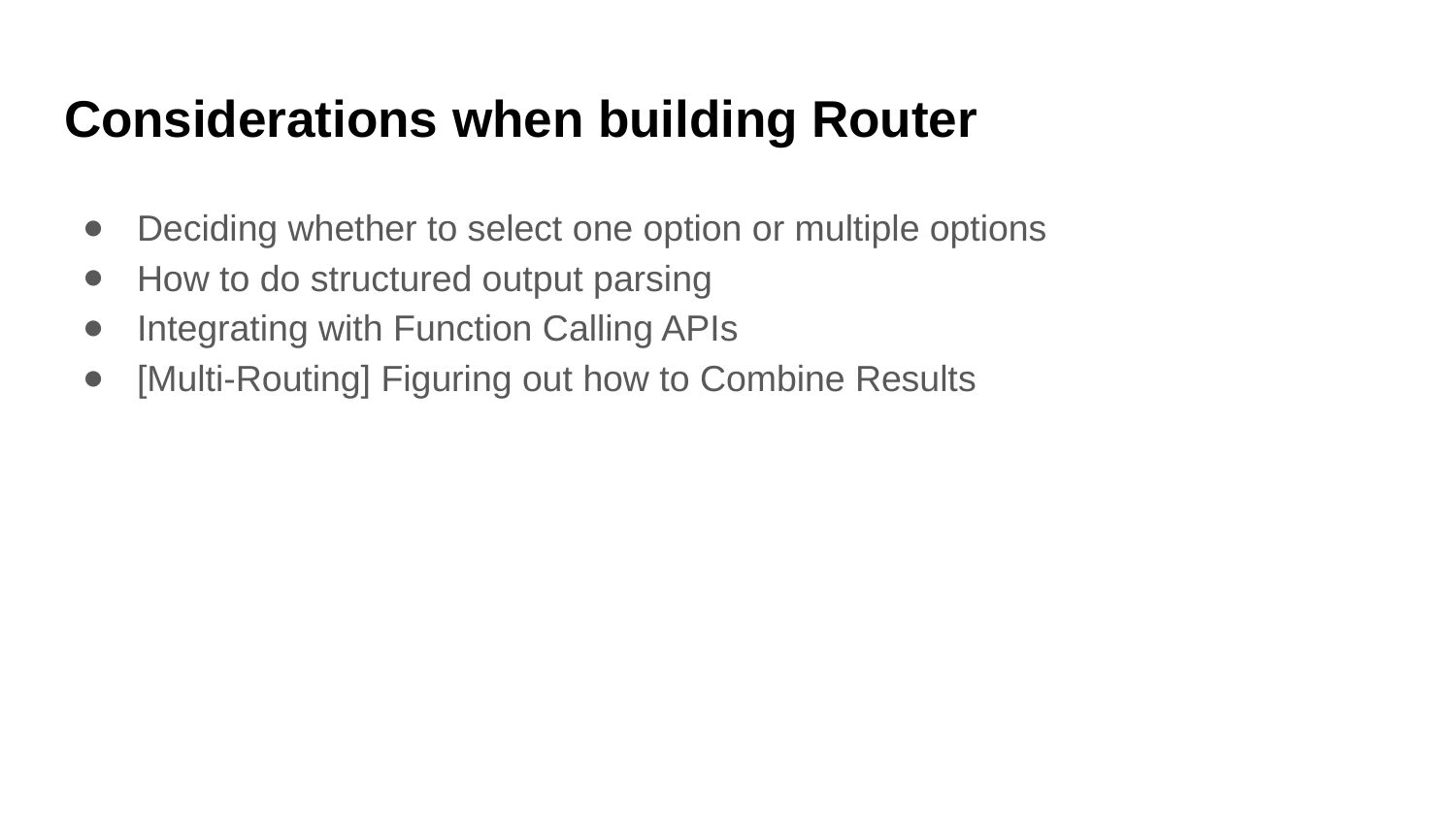

# Considerations when building Router
Deciding whether to select one option or multiple options
How to do structured output parsing
Integrating with Function Calling APIs
[Multi-Routing] Figuring out how to Combine Results